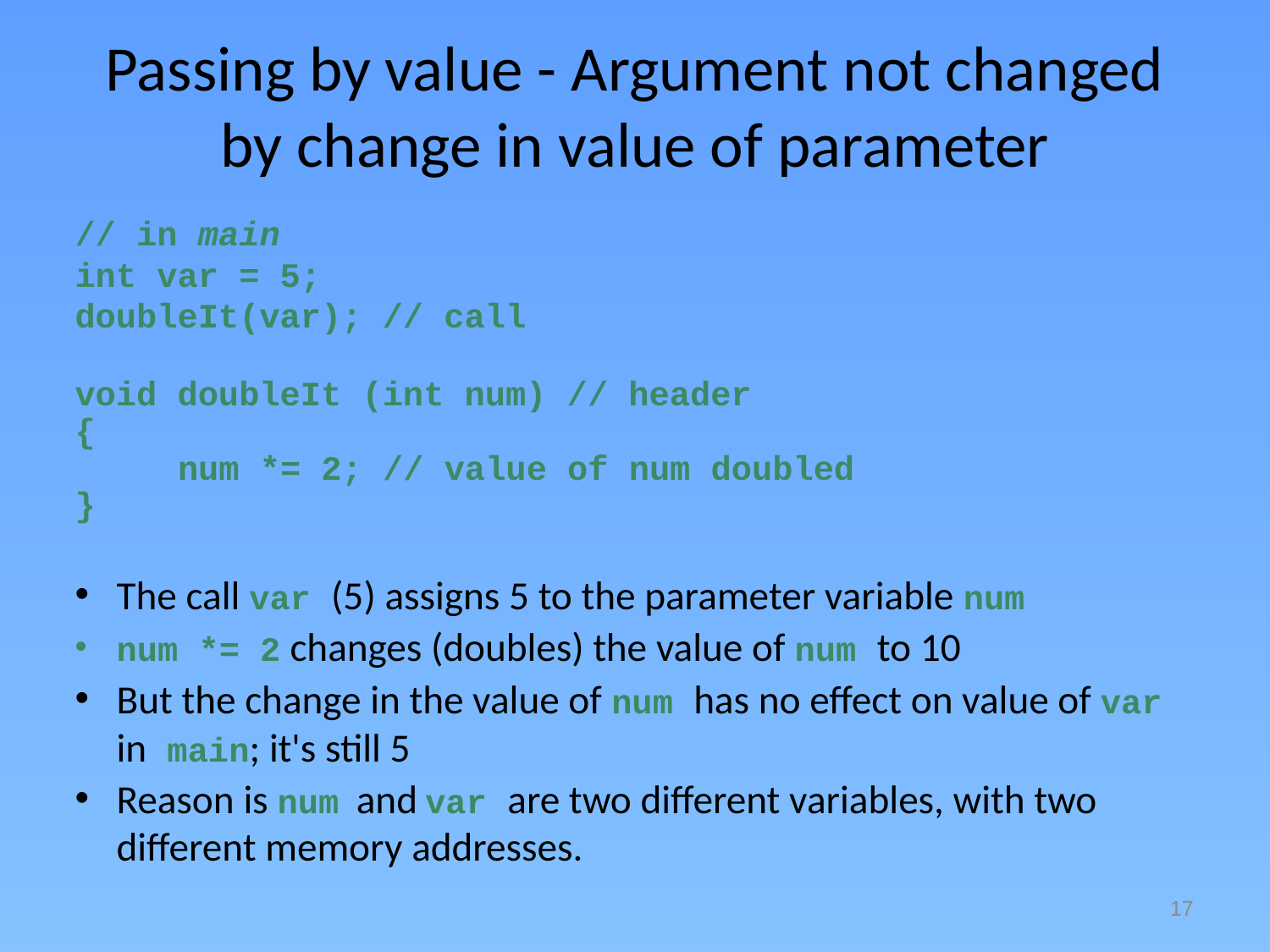

# Passing by value - Argument not changed by change in value of parameter
// in main
int var = 5;
doubleIt(var); // call

void doubleIt (int num) // header
{
	num *= 2; // value of num doubled
}

The call var (5) assigns 5 to the parameter variable num
num *= 2 changes (doubles) the value of num to 10
But the change in the value of num has no effect on value of var in main; it's still 5
Reason is num and var are two different variables, with two different memory addresses.

17